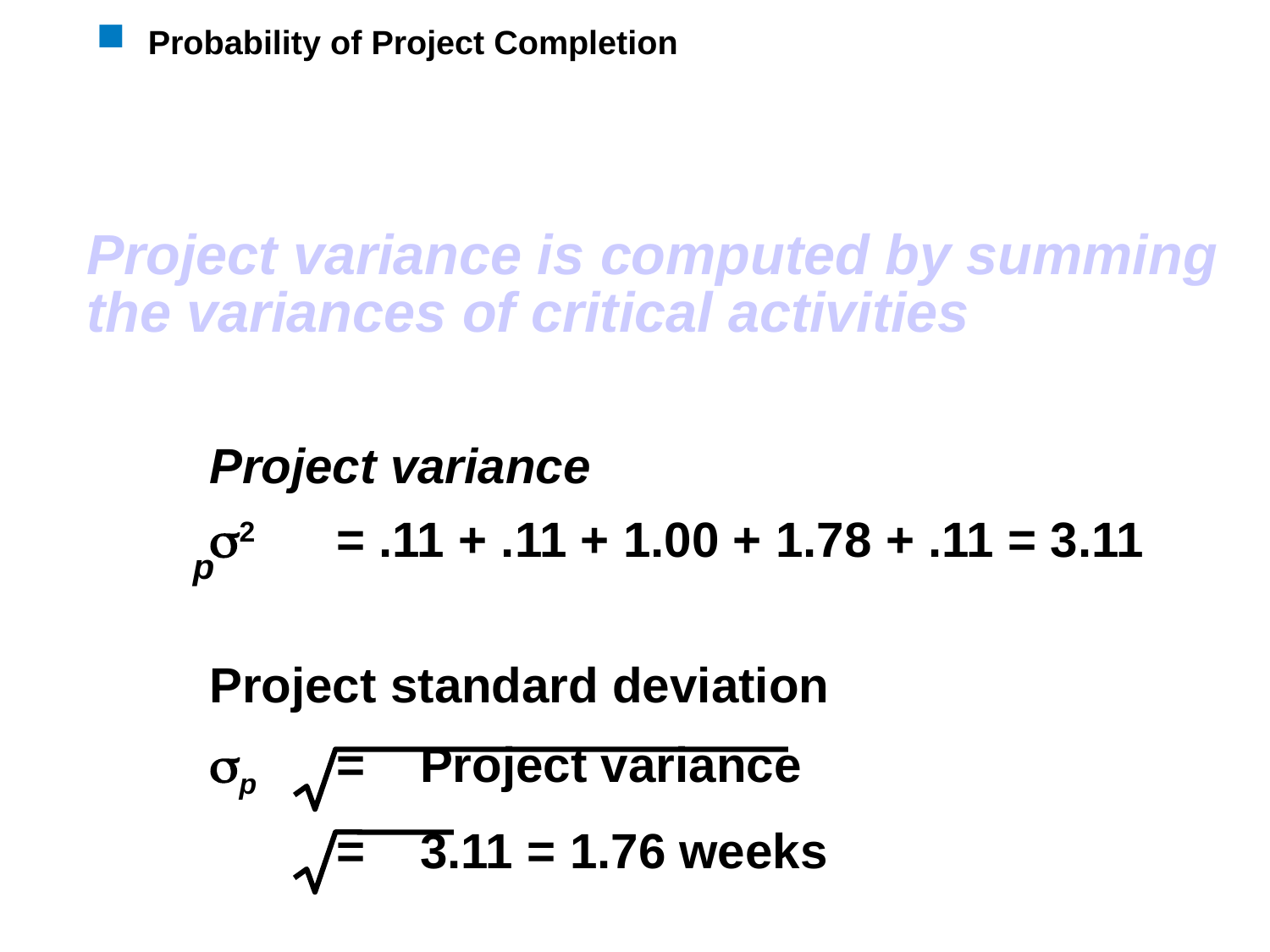

# Probability of Project Completion
Project variance is computed by summing the variances of critical activities

Project variance
σ2 	= .11 + .11 + 1.00 + 1.78 + .11 = 3.11

Project standard deviation
σp 	=    Project variance
	=    3.11 = 1.76 weeks
p